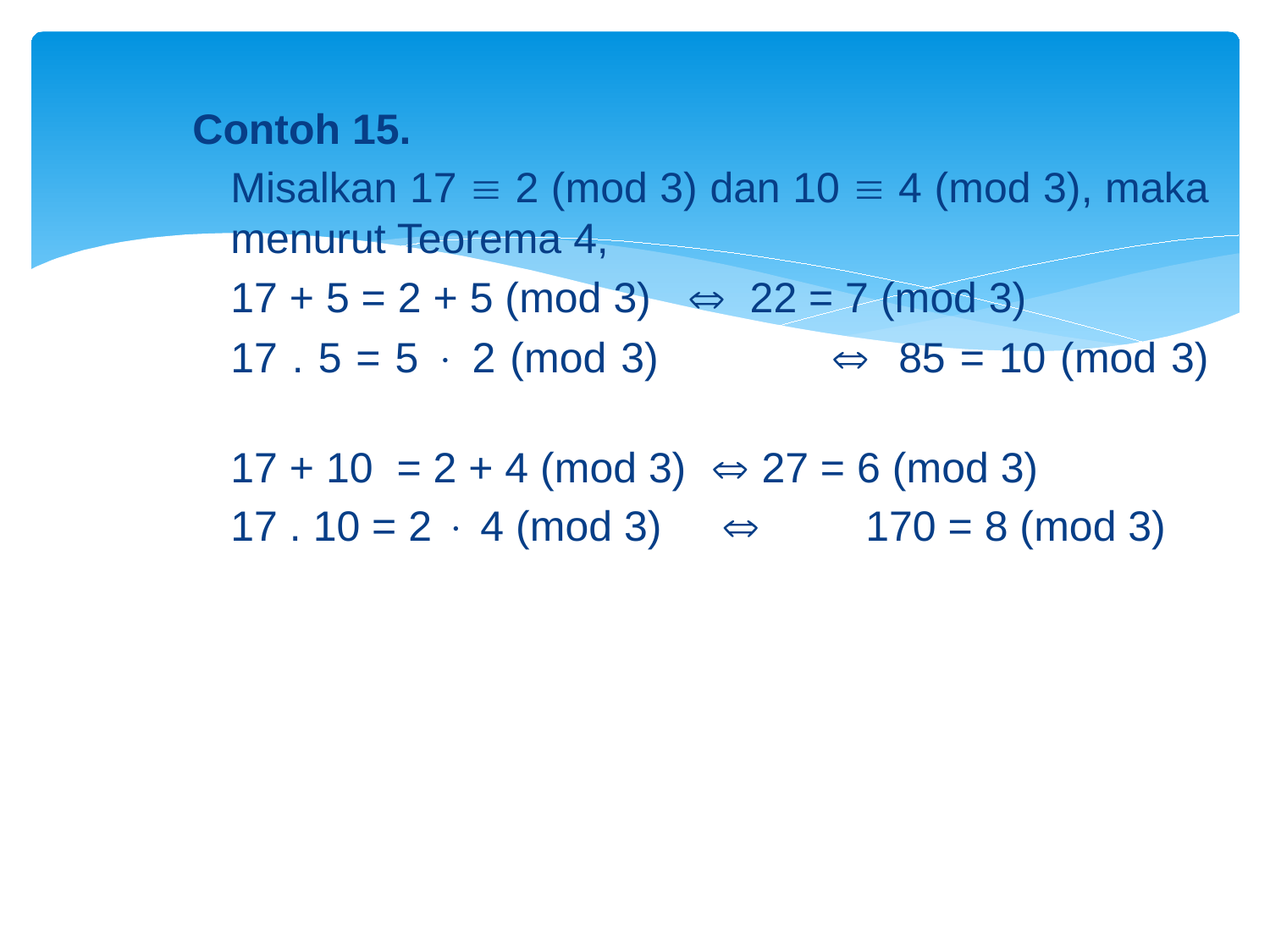

Contoh 15.
	Misalkan 17 ≡ 2 (mod 3) dan 10 ≡ 4 (mod 3), maka menurut Teorema 4,
	17 + 5 = 2 + 5 (mod 3)   ⇔  22 = 7 (mod 3)
	17 . 5 = 5 ⋅ 2 (mod 3)	     ⇔	85 = 10 (mod 3)
	17 + 10  = 2 + 4 (mod 3)  ⇔ 27 = 6 (mod 3)
	17 . 10 = 2 ⋅ 4 (mod 3)     ⇔	170 = 8 (mod 3)

28